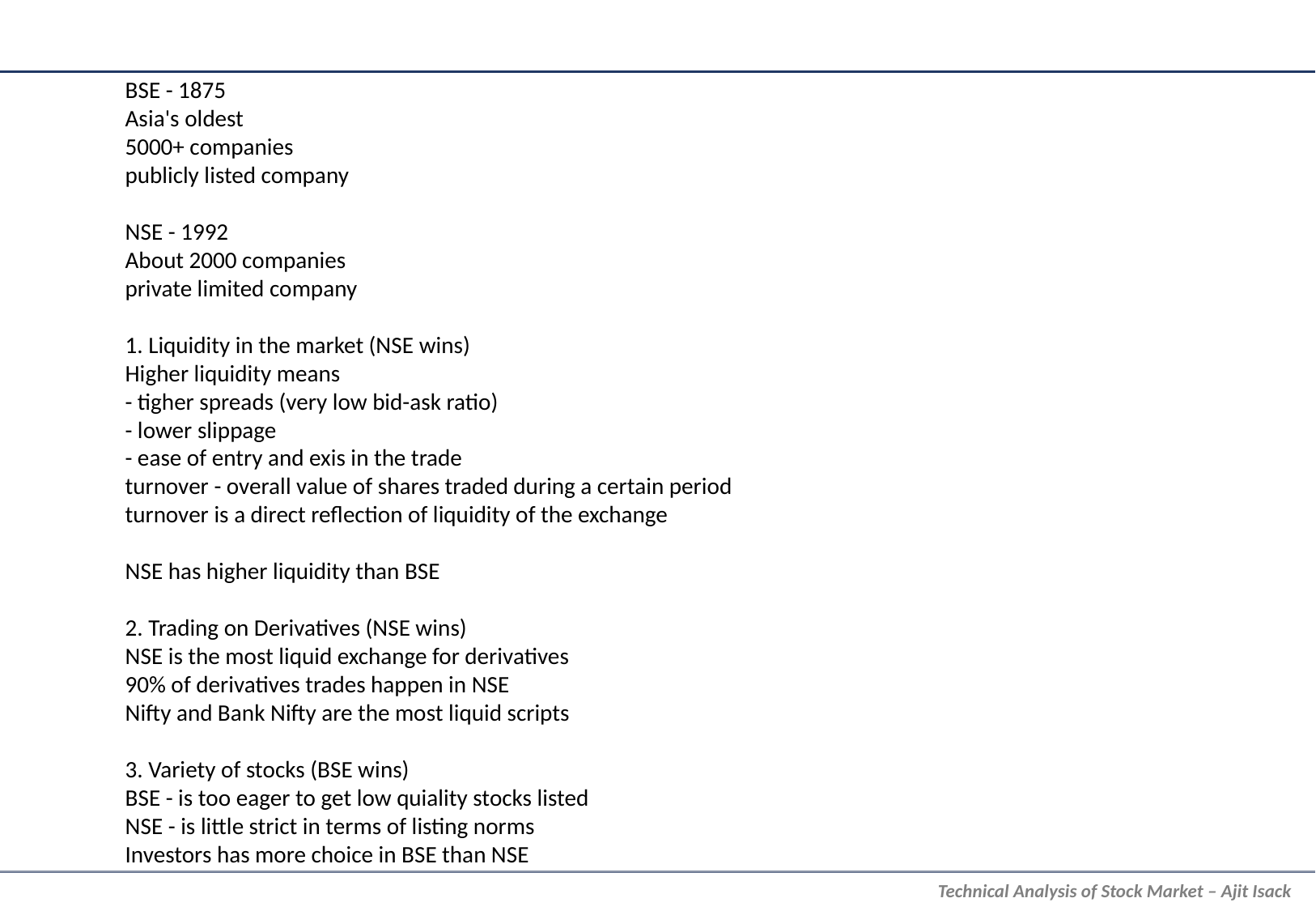

BSE - 1875
Asia's oldest
5000+ companies
publicly listed company

NSE - 1992
About 2000 companies
private limited company

1. Liquidity in the market (NSE wins)
Higher liquidity means
- tigher spreads (very low bid-ask ratio)
- lower slippage
- ease of entry and exis in the trade
turnover - overall value of shares traded during a certain period
turnover is a direct reflection of liquidity of the exchange

NSE has higher liquidity than BSE

2. Trading on Derivatives (NSE wins)
NSE is the most liquid exchange for derivatives
90% of derivatives trades happen in NSE
Nifty and Bank Nifty are the most liquid scripts

3. Variety of stocks (BSE wins)
BSE - is too eager to get low quiality stocks listed
NSE - is little strict in terms of listing norms
Investors has more choice in BSE than NSE